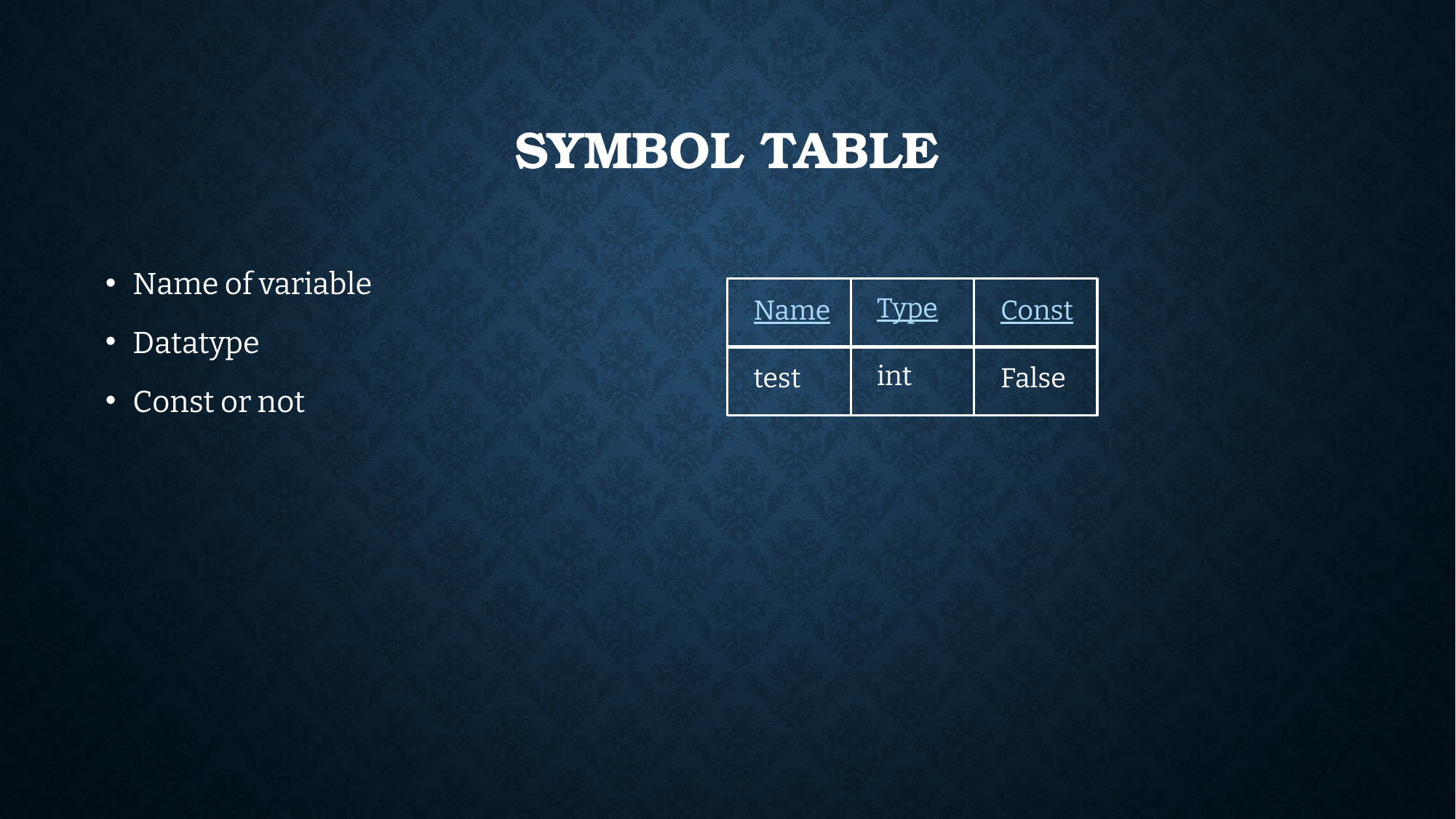

# Symbol table
Name of variable
Datatype
Const or not

Type
Name
Const

int
test
False